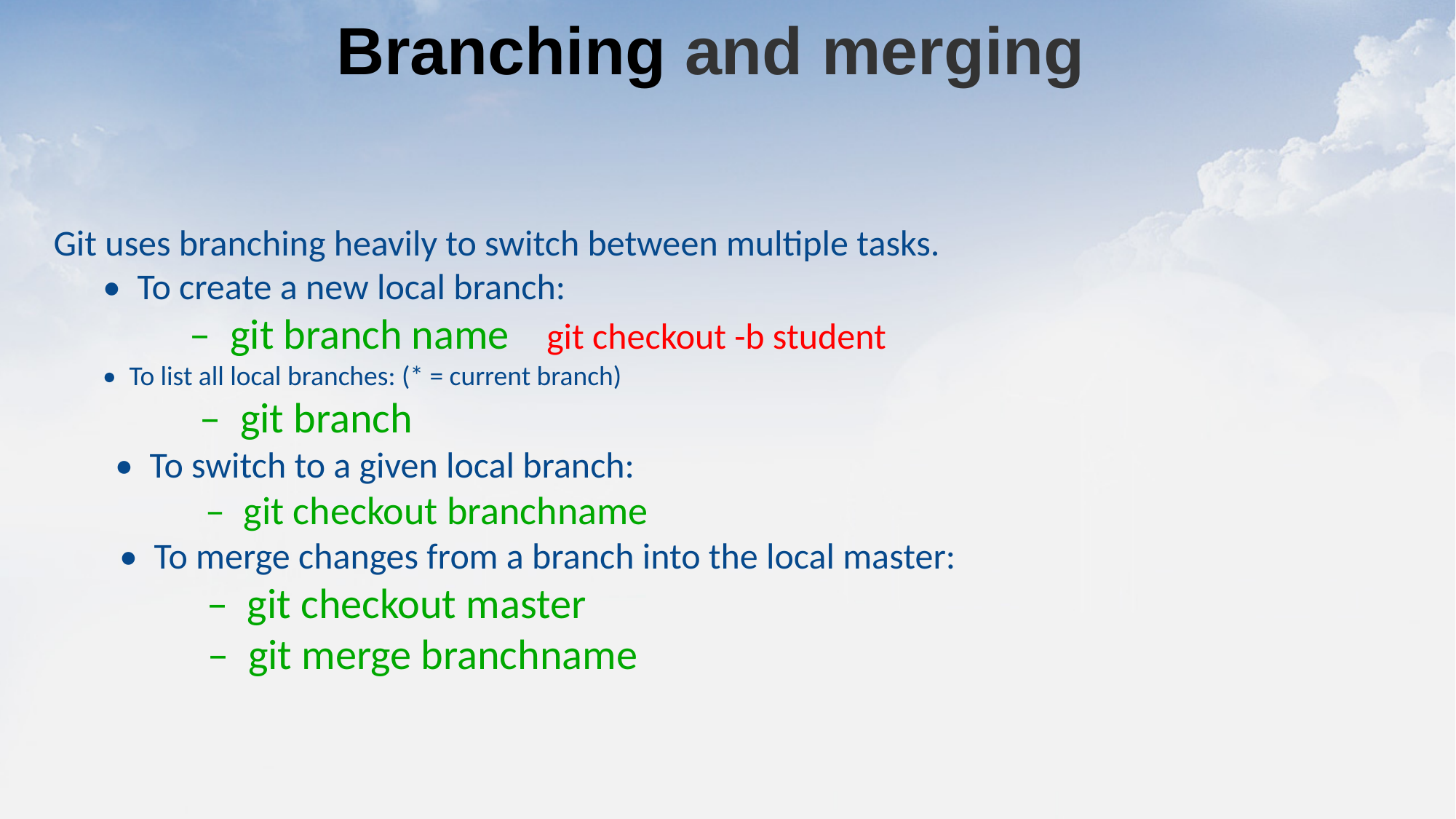

Branching and merging

Git uses branching heavily to switch between multiple tasks.
      •  To create a new local branch:
                      –  git branch name    git checkout -b student
        •  To list all local branches: (* = current branch)
                      –  git branch
        •  To switch to a given local branch:
                      –  git checkout branchname
          •  To merge changes from a branch into the local master:
                      –  git checkout master
                –  git merge branchname